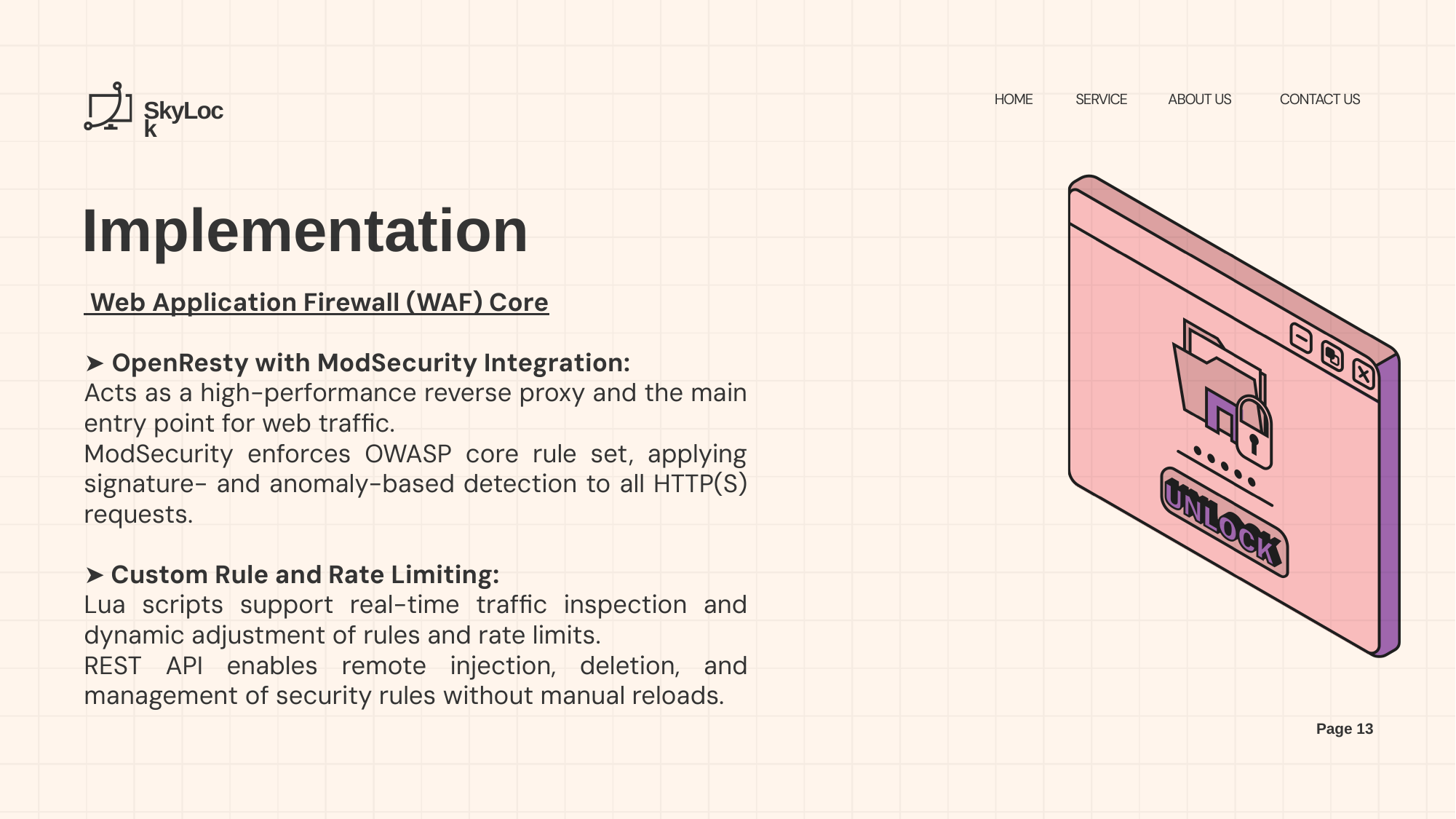

HOME
SERVICE
ABOUT US
CONTACT US
SkyLock

Implementation
 Web Application Firewall (WAF) Core

➤ OpenResty with ModSecurity Integration:
Acts as a high-performance reverse proxy and the main entry point for web traffic.
ModSecurity enforces OWASP core rule set, applying signature- and anomaly-based detection to all HTTP(S) requests.

➤ Custom Rule and Rate Limiting:
Lua scripts support real-time traffic inspection and dynamic adjustment of rules and rate limits.
REST API enables remote injection, deletion, and management of security rules without manual reloads.
Page 13